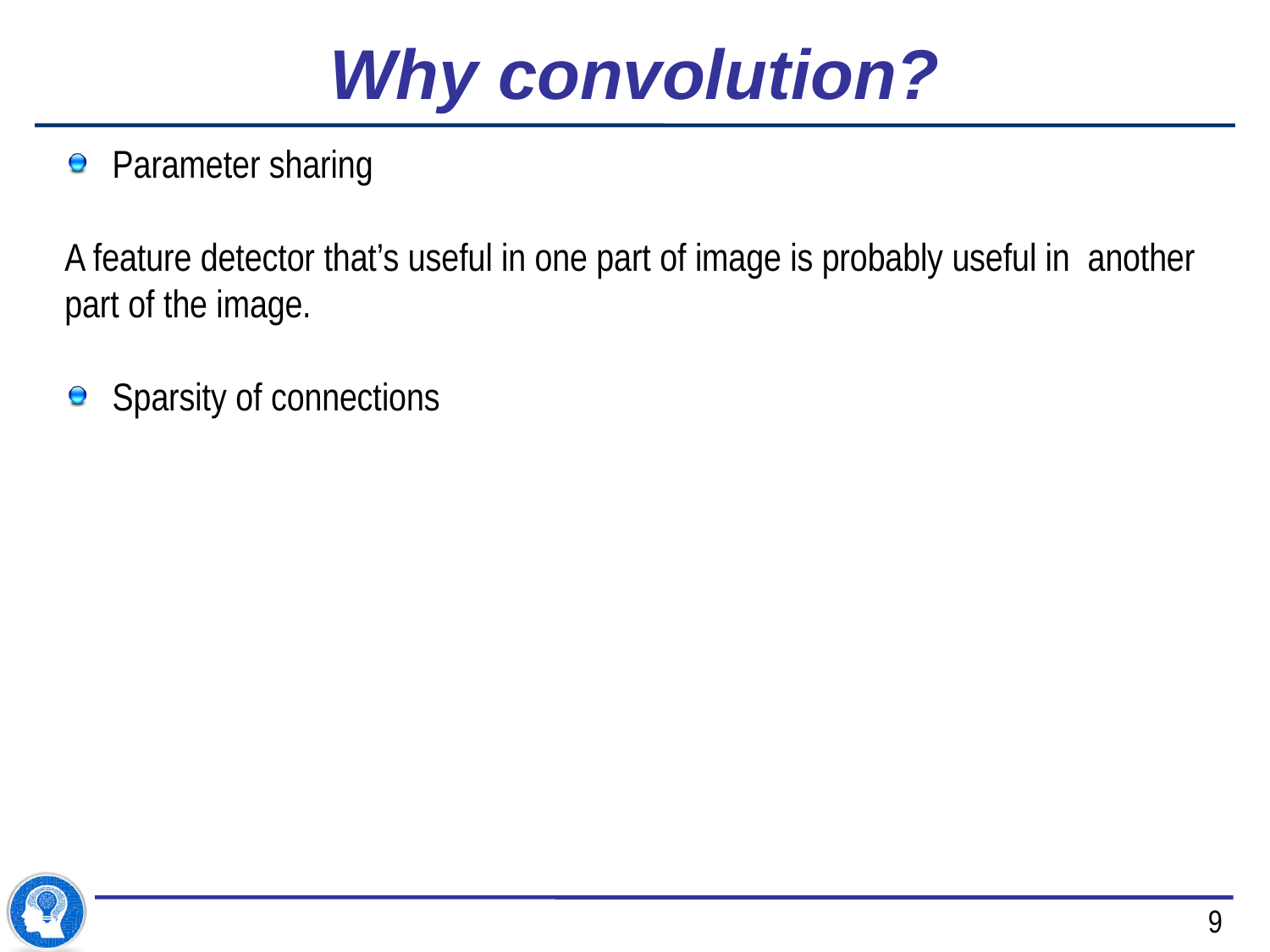

# Why convolution?
Parameter sharing

A feature detector that’s useful in one part of image is probably useful in  another part of the image.

Sparsity of connections
9